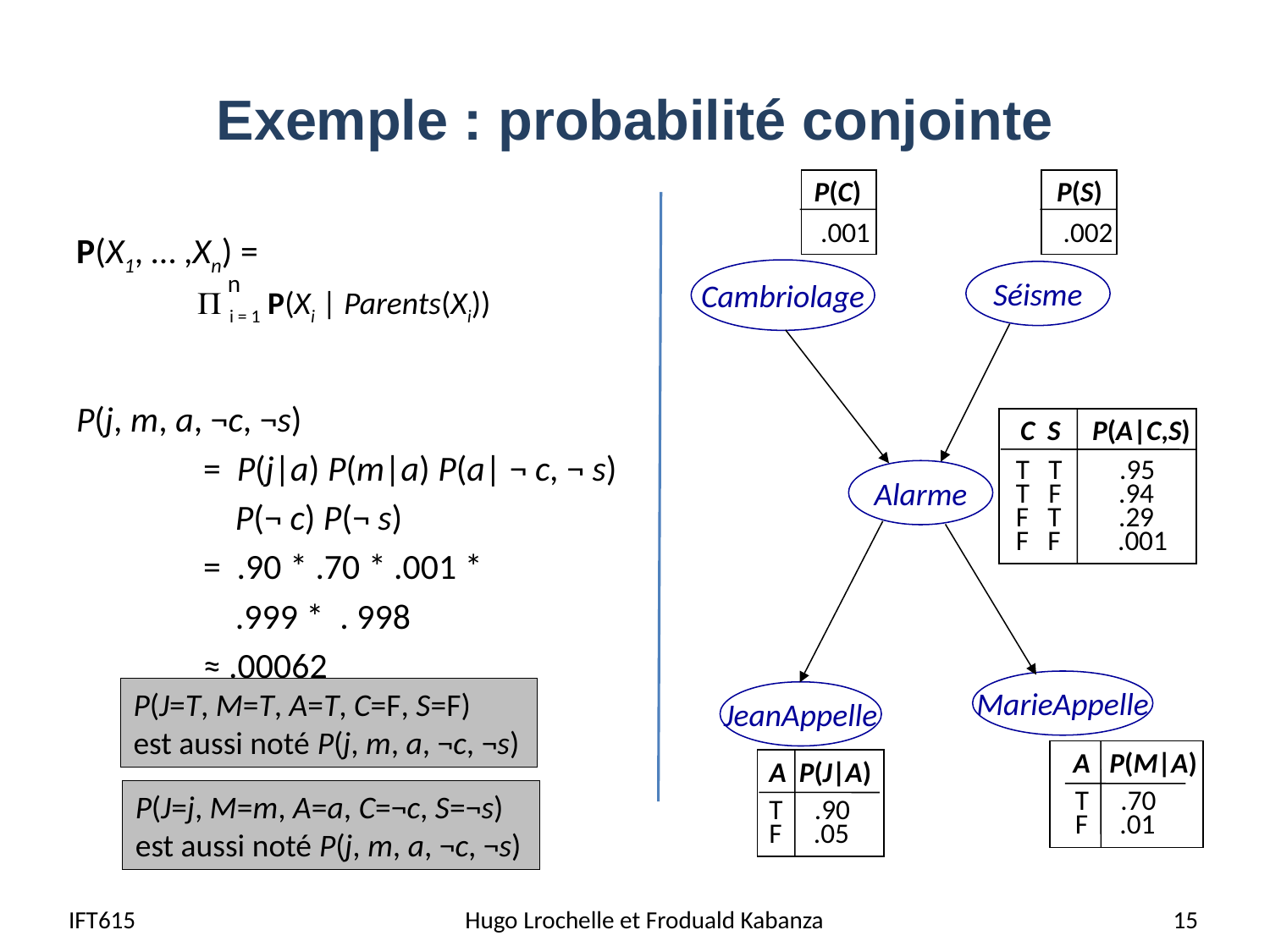

# Exemple : probabilité conjointe
P(C)
 .001

P(S)
 .002

Cambriolage
Séisme

C  S     P(A|C,S)

T   T         .95
T   F         .94
F   T         .29
F   F         .001
Alarme

MarieAppelle
JeanAppelle
A   P(M|A)

T     .70
F     .01
A  P(J|A)

T     .90
F     .05

P(X1, … ,Xn) =
        Π i = 1 P(Xi | Parents(Xi))

P(j, m, a, ¬c, ¬s)
	=  P(j|a) P(m|a) P(a| ¬ c, ¬ s)
	    P(¬ c) P(¬ s)
	=  .90 * .70 * .001 *
	    .999 *  . 998
	≈ .00062

n
P(J=T, M=T, A=T, C=F, S=F)
est aussi noté P(j, m, a, ¬c, ¬s)
P(J=j, M=m, A=a, C=¬c, S=¬s)
est aussi noté P(j, m, a, ¬c, ¬s)
IFT615
 Hugo Lrochelle et Froduald Kabanza
15